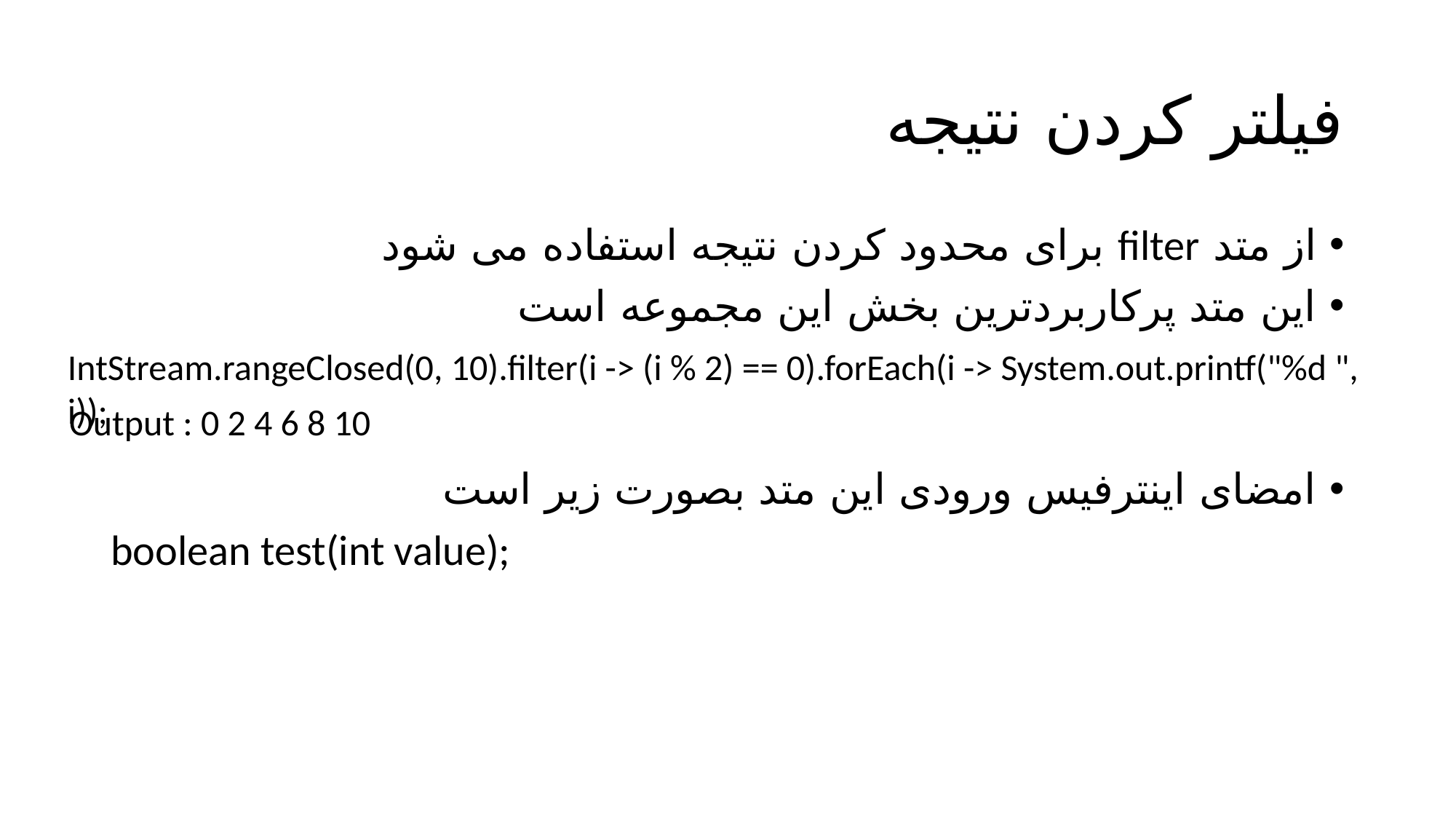

# فیلتر کردن نتیجه
از متد filter برای محدود کردن نتیجه استفاده می شود
این متد پرکاربردترین بخش این مجموعه است

امضای اینترفیس ورودی این متد بصورت زیر است
boolean test(int value);

IntStream.rangeClosed(0, 10).filter(i -> (i % 2) == 0).forEach(i -> System.out.printf("%d ", i));
Output : 0 2 4 6 8 10